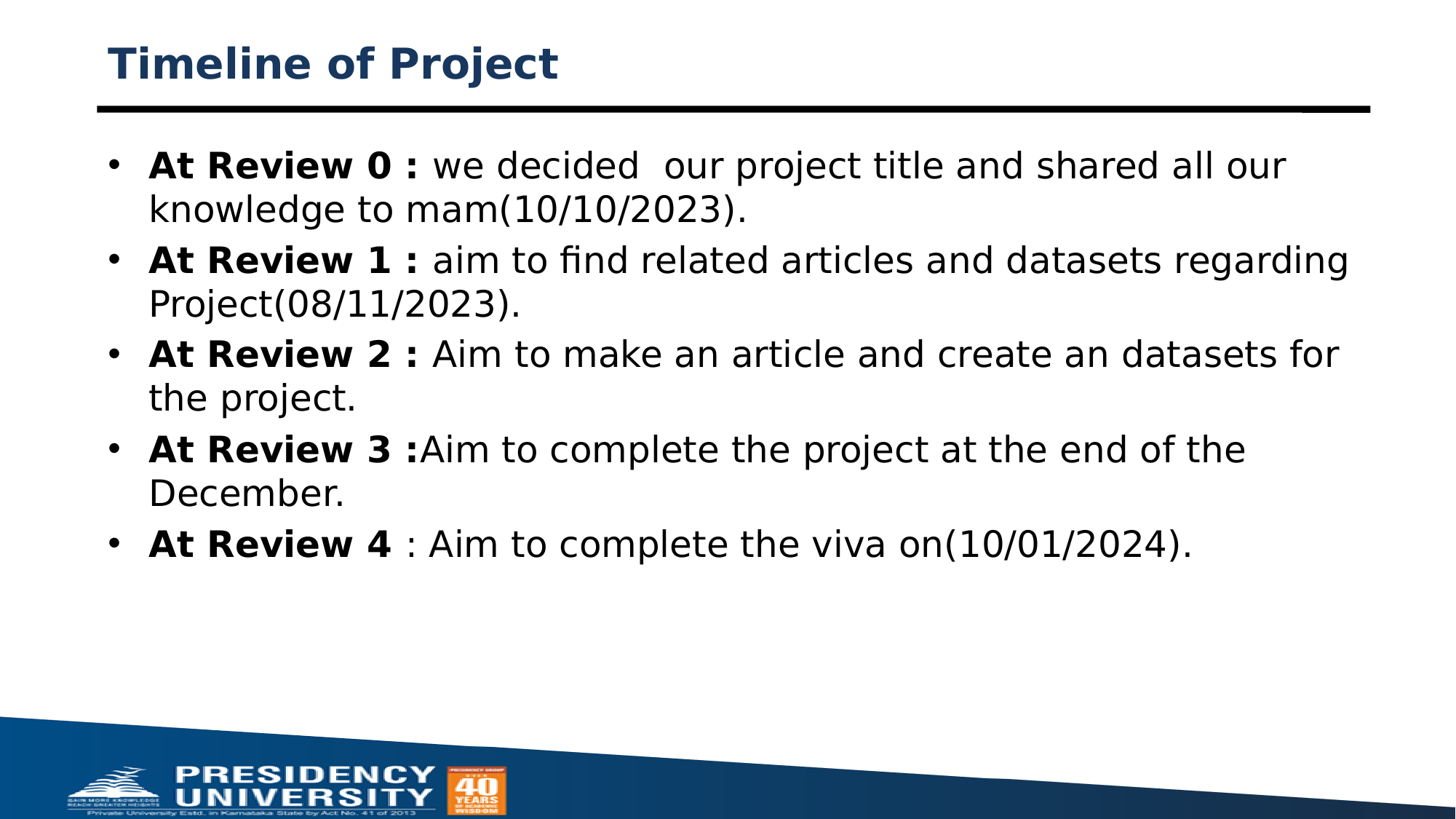

# Timeline of Project
At Review 0 : we decided  our project title and shared all our knowledge to mam(10/10/2023).
At Review 1 : aim to find related articles and datasets regarding Project(08/11/2023).
At Review 2 : Aim to make an article and create an datasets for the project.
At Review 3 :Aim to complete the project at the end of the December.
At Review 4 : Aim to complete the viva on(10/01/2024).